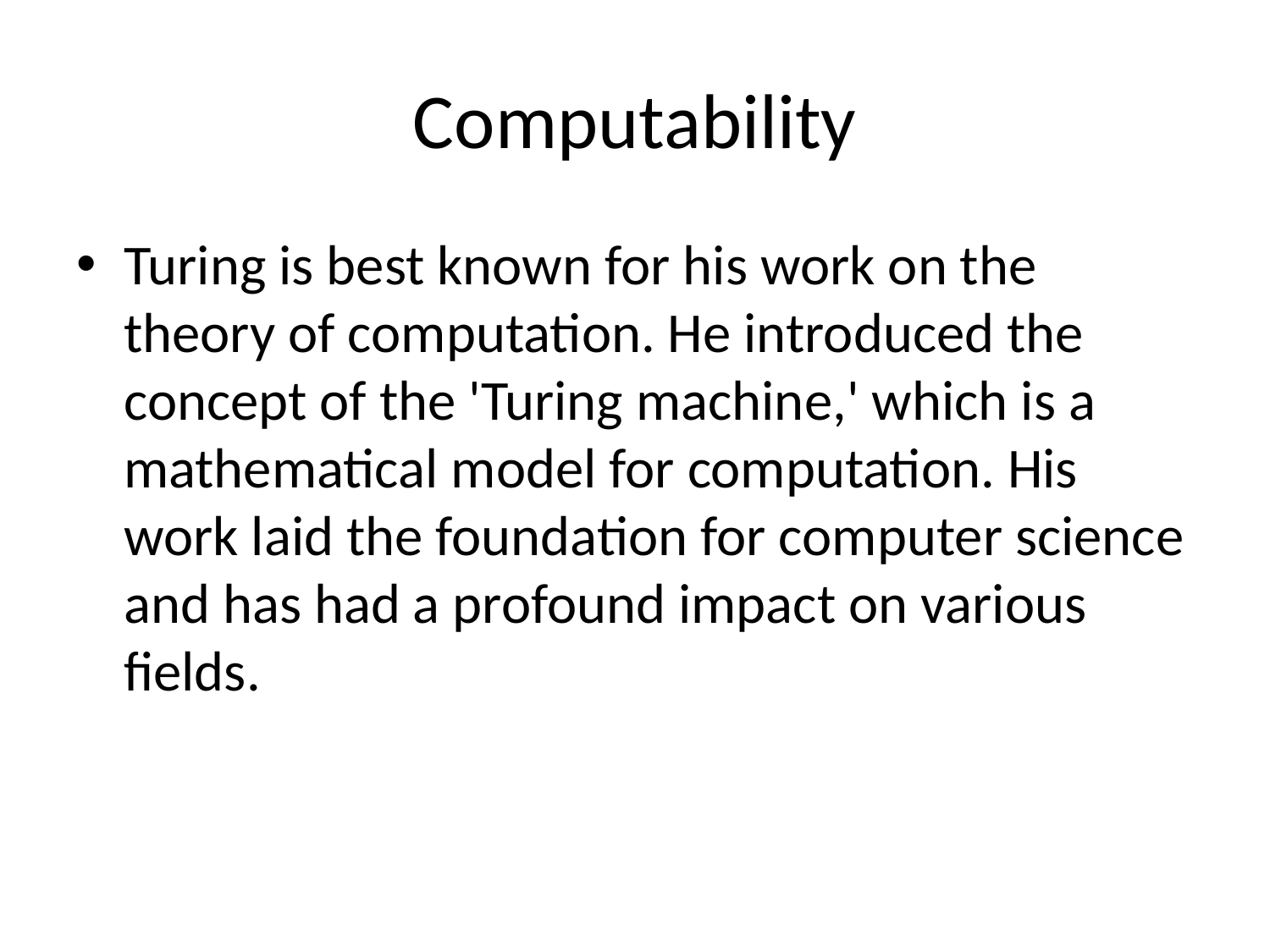

# Computability
Turing is best known for his work on the theory of computation. He introduced the concept of the 'Turing machine,' which is a mathematical model for computation. His work laid the foundation for computer science and has had a profound impact on various fields.